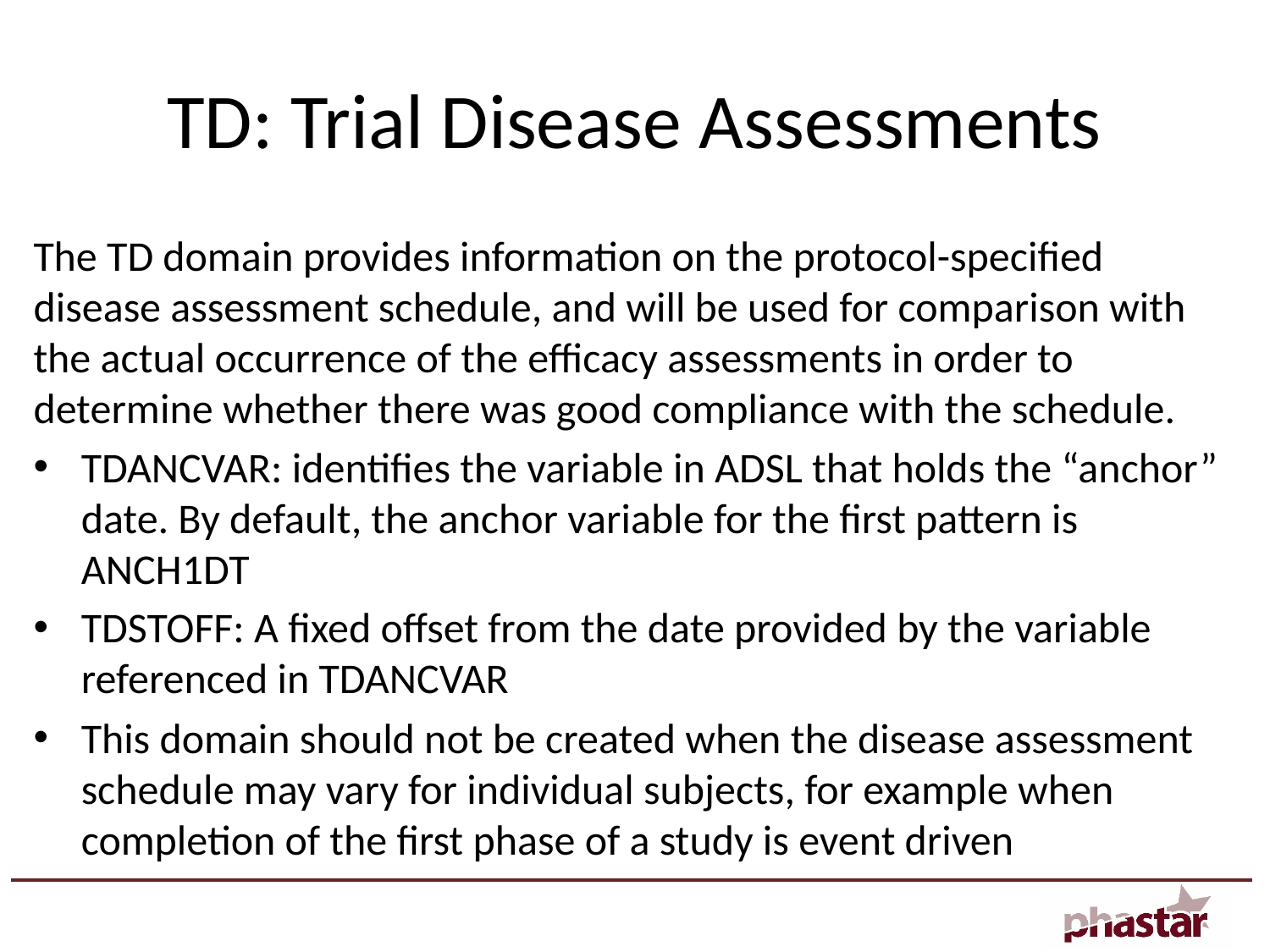

# TD: Trial Disease Assessments
The TD domain provides information on the protocol-specified disease assessment schedule, and will be used for comparison with the actual occurrence of the efficacy assessments in order to determine whether there was good compliance with the schedule.
TDANCVAR: identifies the variable in ADSL that holds the “anchor” date. By default, the anchor variable for the first pattern is ANCH1DT
TDSTOFF: A fixed offset from the date provided by the variable referenced in TDANCVAR
This domain should not be created when the disease assessment schedule may vary for individual subjects, for example when completion of the first phase of a study is event driven